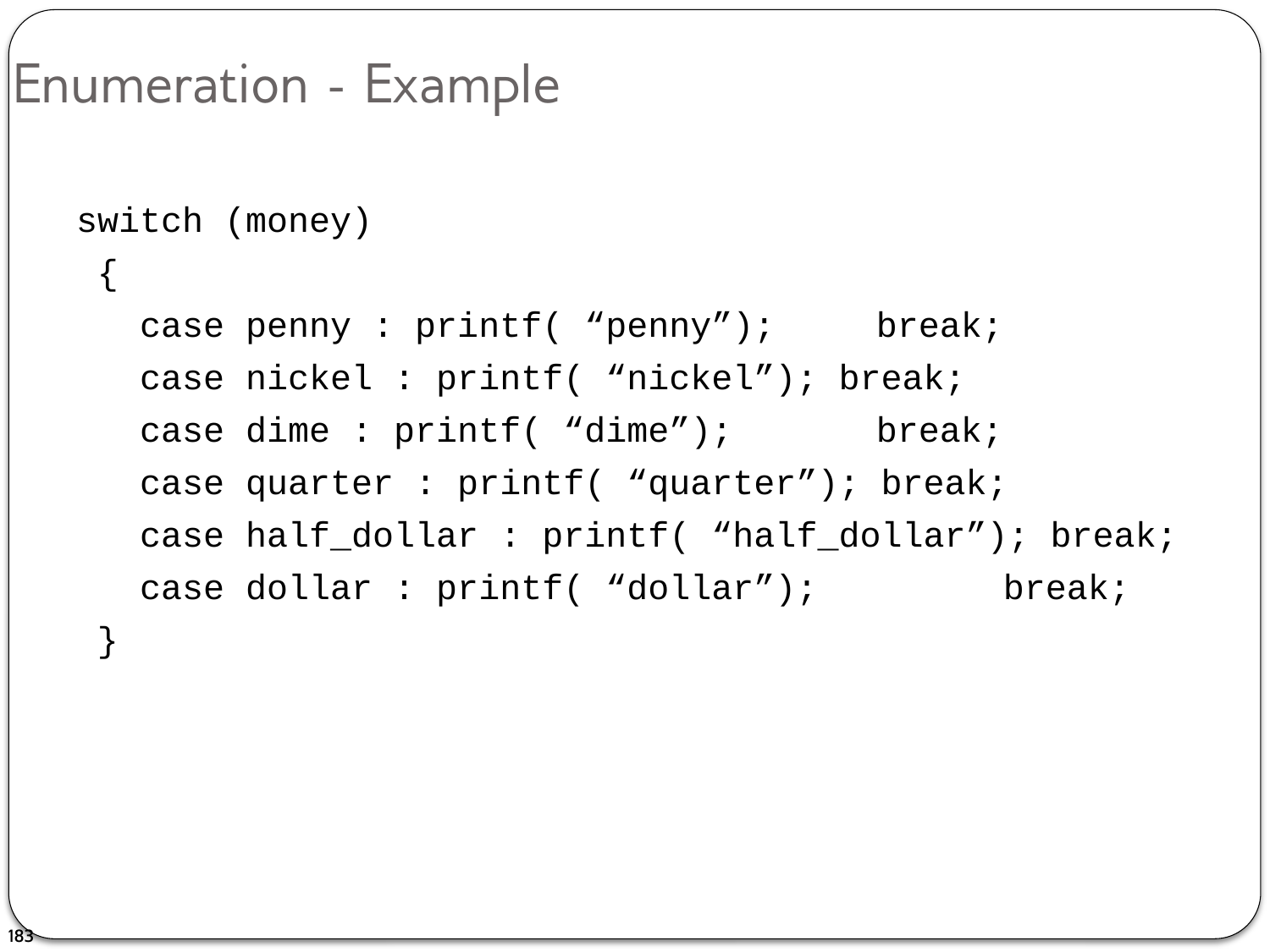

# Enumeration - Example
switch (money)
 {
   case penny : printf( “penny”);	break;
   case nickel : printf( “nickel”); break;
   case dime : printf( “dime”); 	break;
   case quarter : printf( “quarter”); break;
   case half_dollar : printf( “half_dollar”); break;
   case dollar : printf( “dollar”);		break;
 }